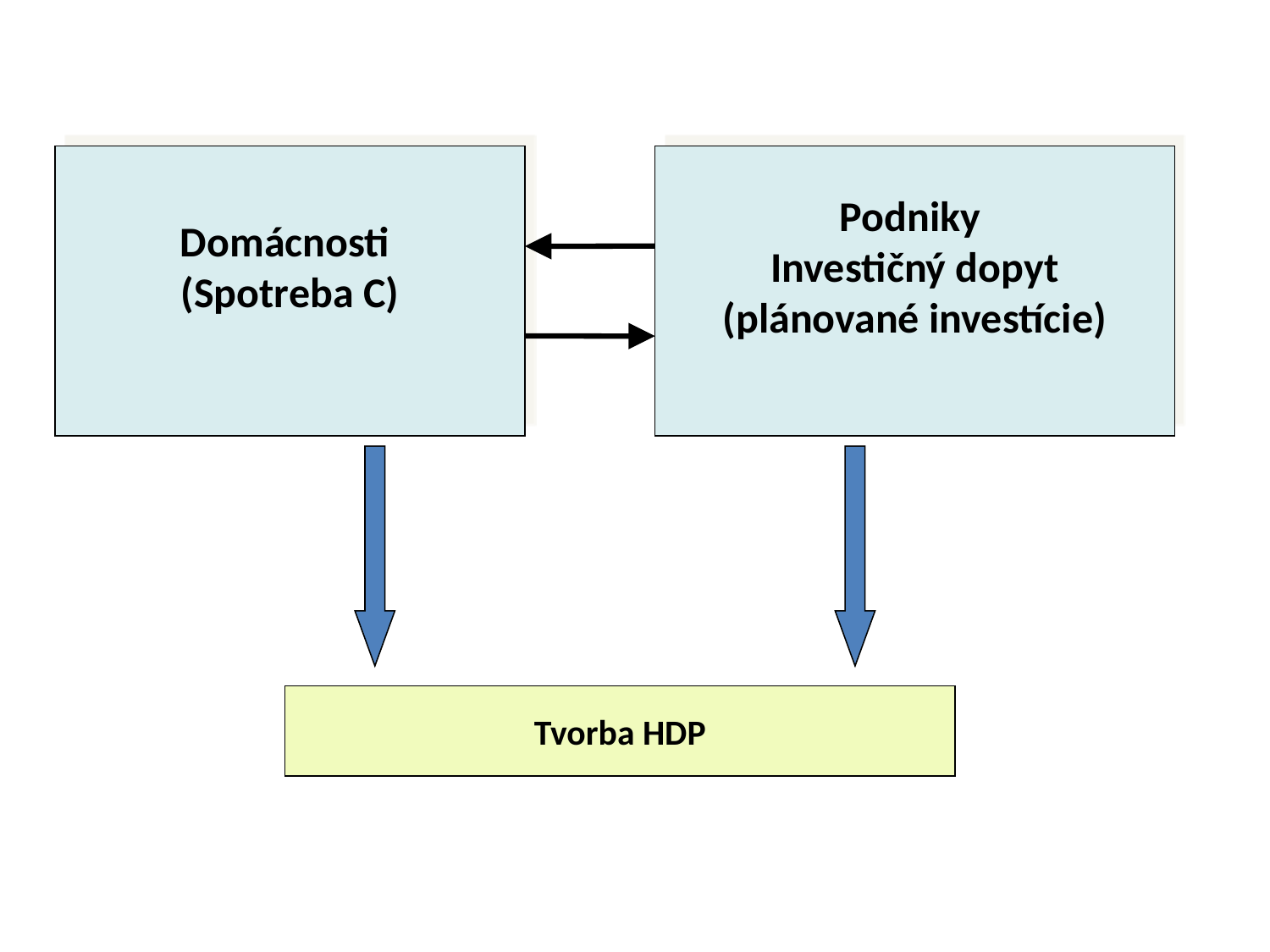

Domácnosti
(Spotreba C)

Podniky
Investičný dopyt
(plánované investície)

Tvorba HDP